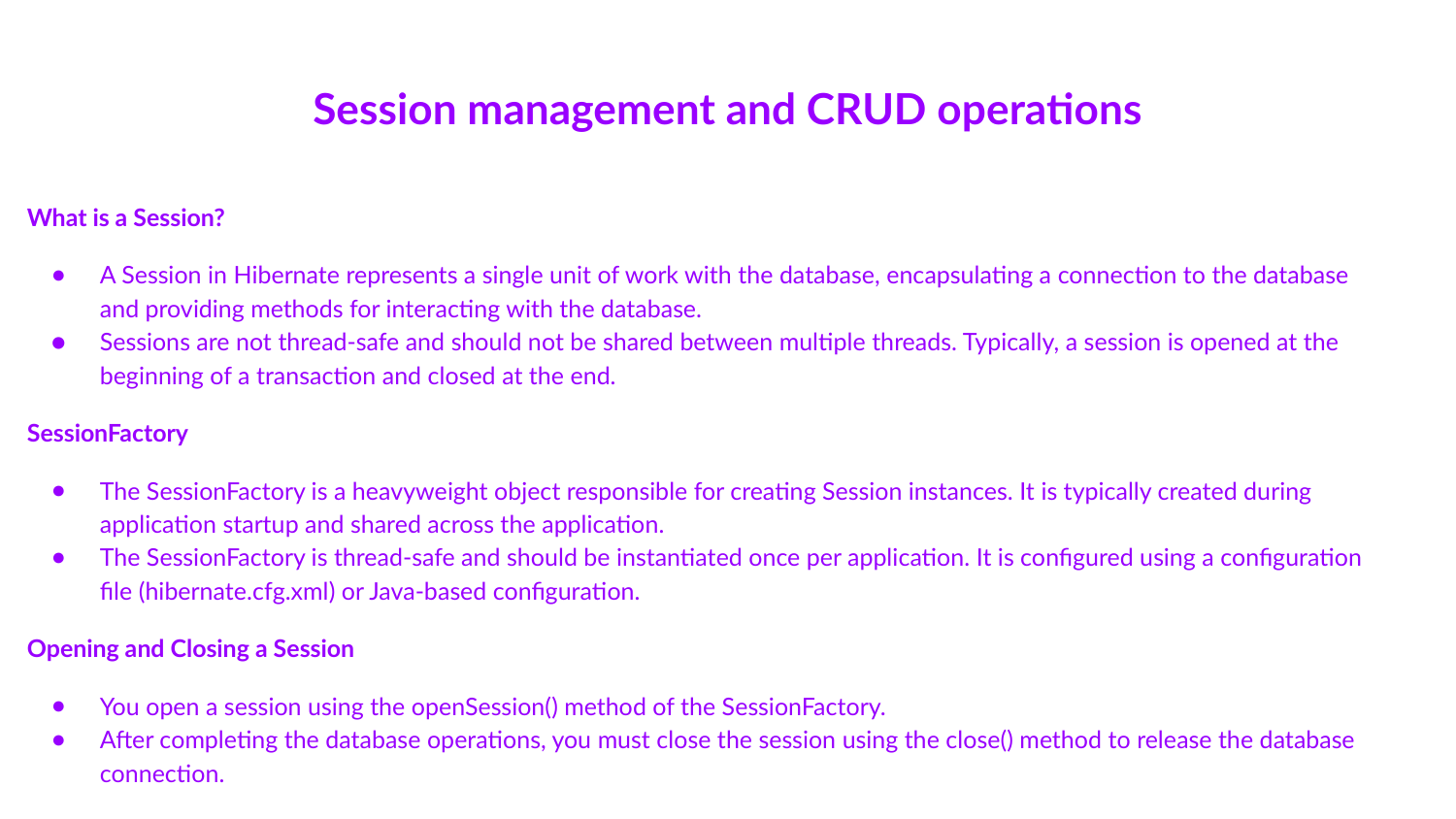

# Session management and CRUD operations
What is a Session?
A Session in Hibernate represents a single unit of work with the database, encapsulating a connection to the database and providing methods for interacting with the database.
Sessions are not thread-safe and should not be shared between multiple threads. Typically, a session is opened at the beginning of a transaction and closed at the end.
SessionFactory
The SessionFactory is a heavyweight object responsible for creating Session instances. It is typically created during application startup and shared across the application.
The SessionFactory is thread-safe and should be instantiated once per application. It is configured using a configuration file (hibernate.cfg.xml) or Java-based configuration.
Opening and Closing a Session
You open a session using the openSession() method of the SessionFactory.
After completing the database operations, you must close the session using the close() method to release the database connection.